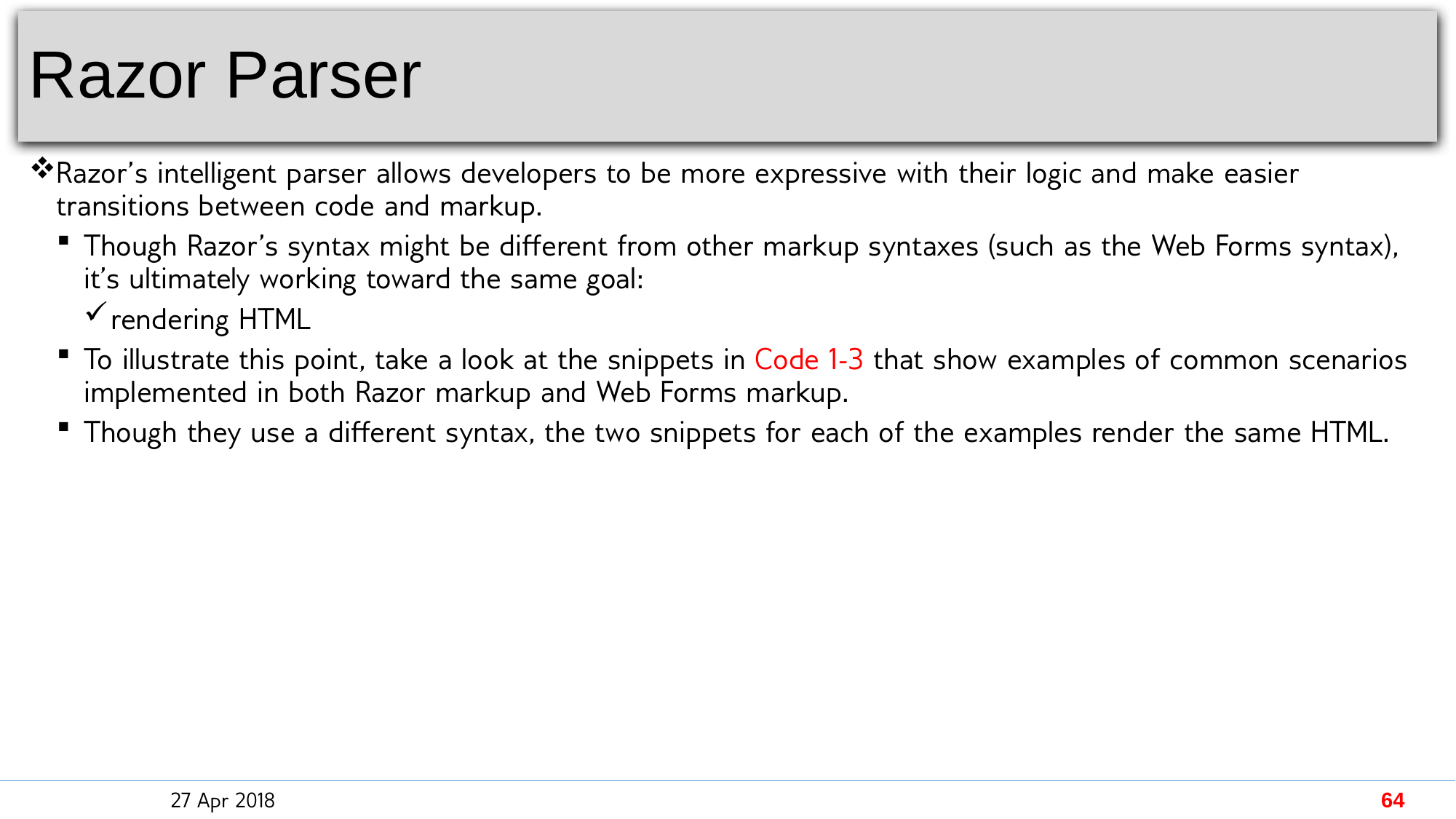

# Razor Parser
Razor’s intelligent parser allows developers to be more expressive with their logic and make easier transitions between code and markup.
Though Razor’s syntax might be different from other markup syntaxes (such as the Web Forms syntax), it’s ultimately working toward the same goal:
rendering HTML
To illustrate this point, take a look at the snippets in Code 1-3 that show examples of common scenarios implemented in both Razor markup and Web Forms markup.
Though they use a different syntax, the two snippets for each of the examples render the same HTML.
27 Apr 2018
64